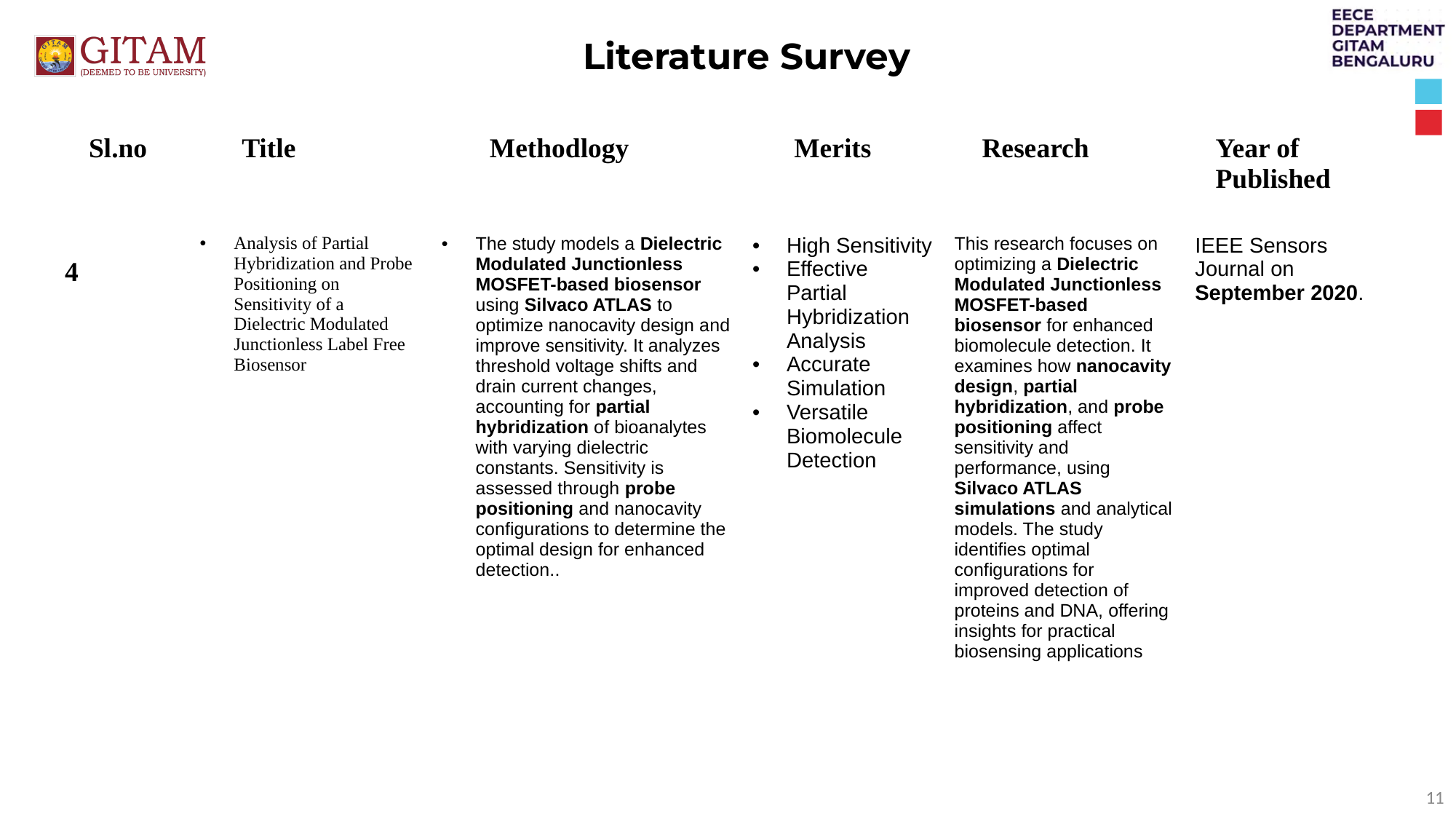

Literature Survey

| Sl.no | Title | Methodlogy | Merits | Research | Year of Published |
| --- | --- | --- | --- | --- | --- |
| 4 | Analysis of Partial Hybridization and Probe Positioning on Sensitivity of a Dielectric Modulated Junctionless Label Free Biosensor | The study models a Dielectric Modulated Junctionless MOSFET-based biosensor using Silvaco ATLAS to optimize nanocavity design and improve sensitivity. It analyzes threshold voltage shifts and drain current changes, accounting for partial hybridization of bioanalytes with varying dielectric constants. Sensitivity is assessed through probe positioning and nanocavity configurations to determine the optimal design for enhanced detection.​. | High Sensitivity Effective Partial Hybridization Analysis Accurate Simulation Versatile Biomolecule Detection | This research focuses on optimizing a Dielectric Modulated Junctionless MOSFET-based biosensor for enhanced biomolecule detection. It examines how nanocavity design, partial hybridization, and probe positioning affect sensitivity and performance, using Silvaco ATLAS simulations and analytical models. The study identifies optimal configurations for improved detection of proteins and DNA, offering insights for practical biosensing applications | IEEE Sensors Journal on September 2020. |
11